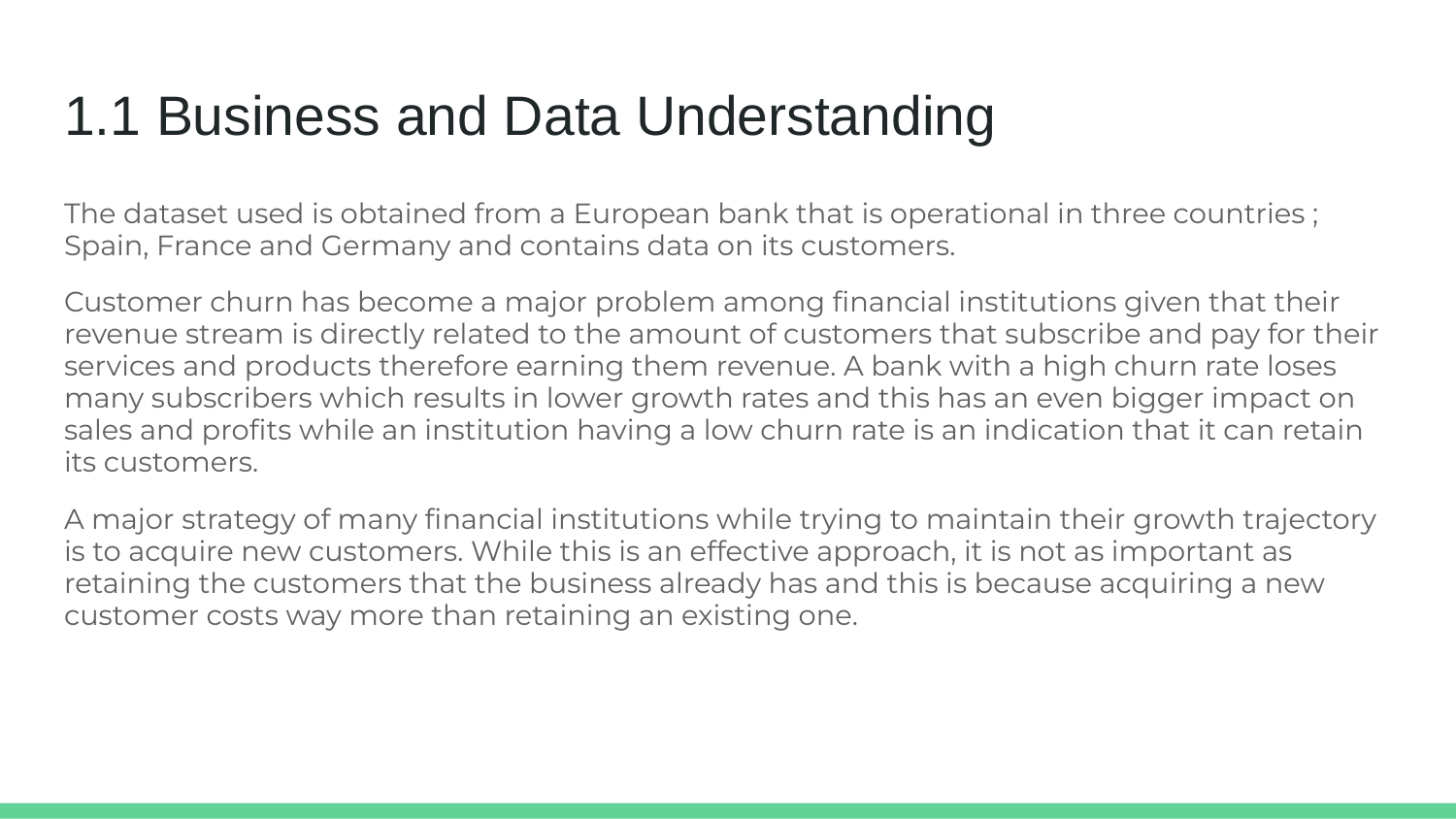

# 1.1 Business and Data Understanding
The dataset used is obtained from a European bank that is operational in three countries ; Spain, France and Germany and contains data on its customers.
Customer churn has become a major problem among financial institutions given that their revenue stream is directly related to the amount of customers that subscribe and pay for their services and products therefore earning them revenue. A bank with a high churn rate loses many subscribers which results in lower growth rates and this has an even bigger impact on sales and profits while an institution having a low churn rate is an indication that it can retain its customers.
A major strategy of many financial institutions while trying to maintain their growth trajectory is to acquire new customers. While this is an effective approach, it is not as important as retaining the customers that the business already has and this is because acquiring a new customer costs way more than retaining an existing one.